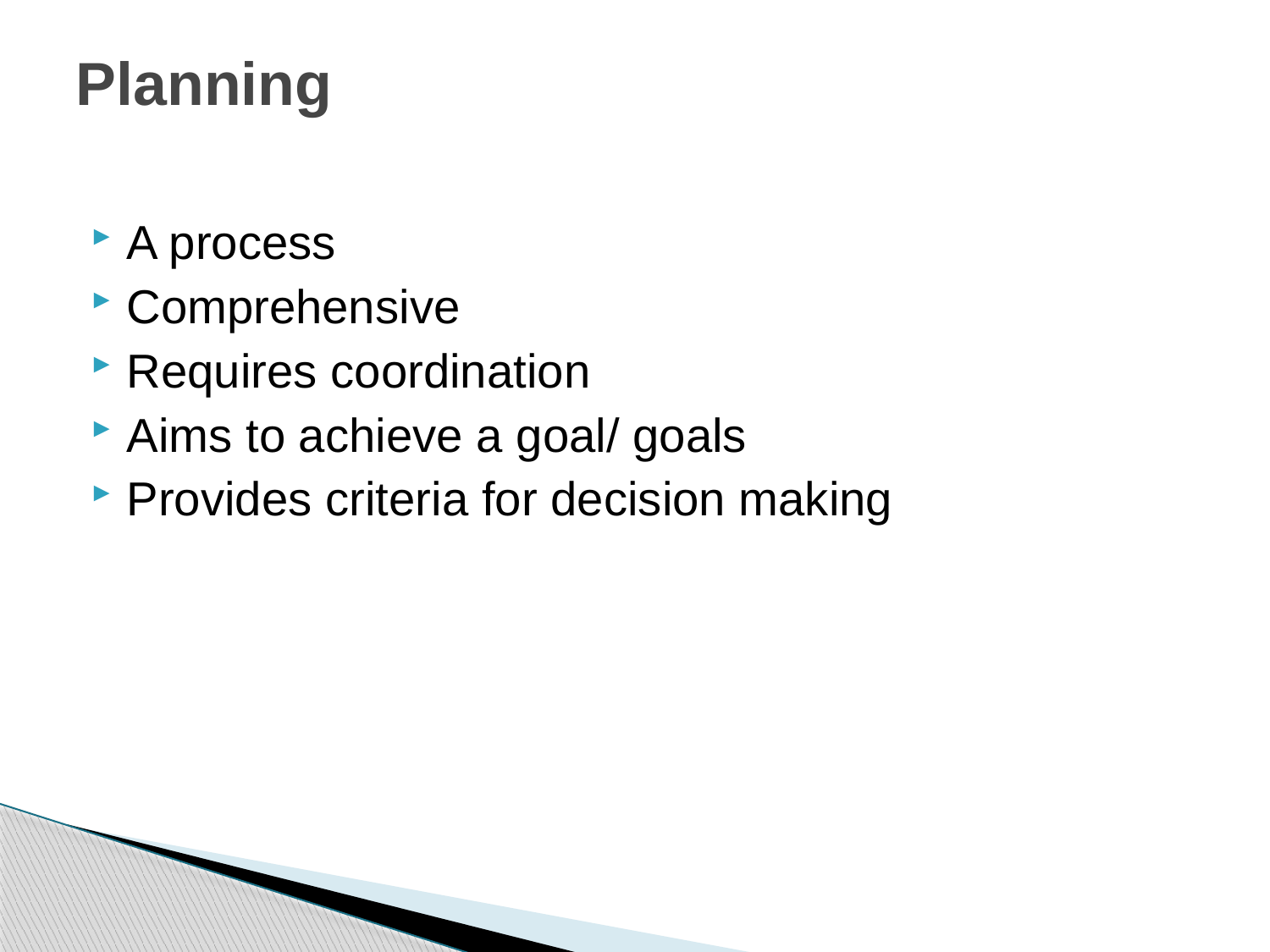

# Planning
A process
Comprehensive
Requires coordination
Aims to achieve a goal/ goals
Provides criteria for decision making